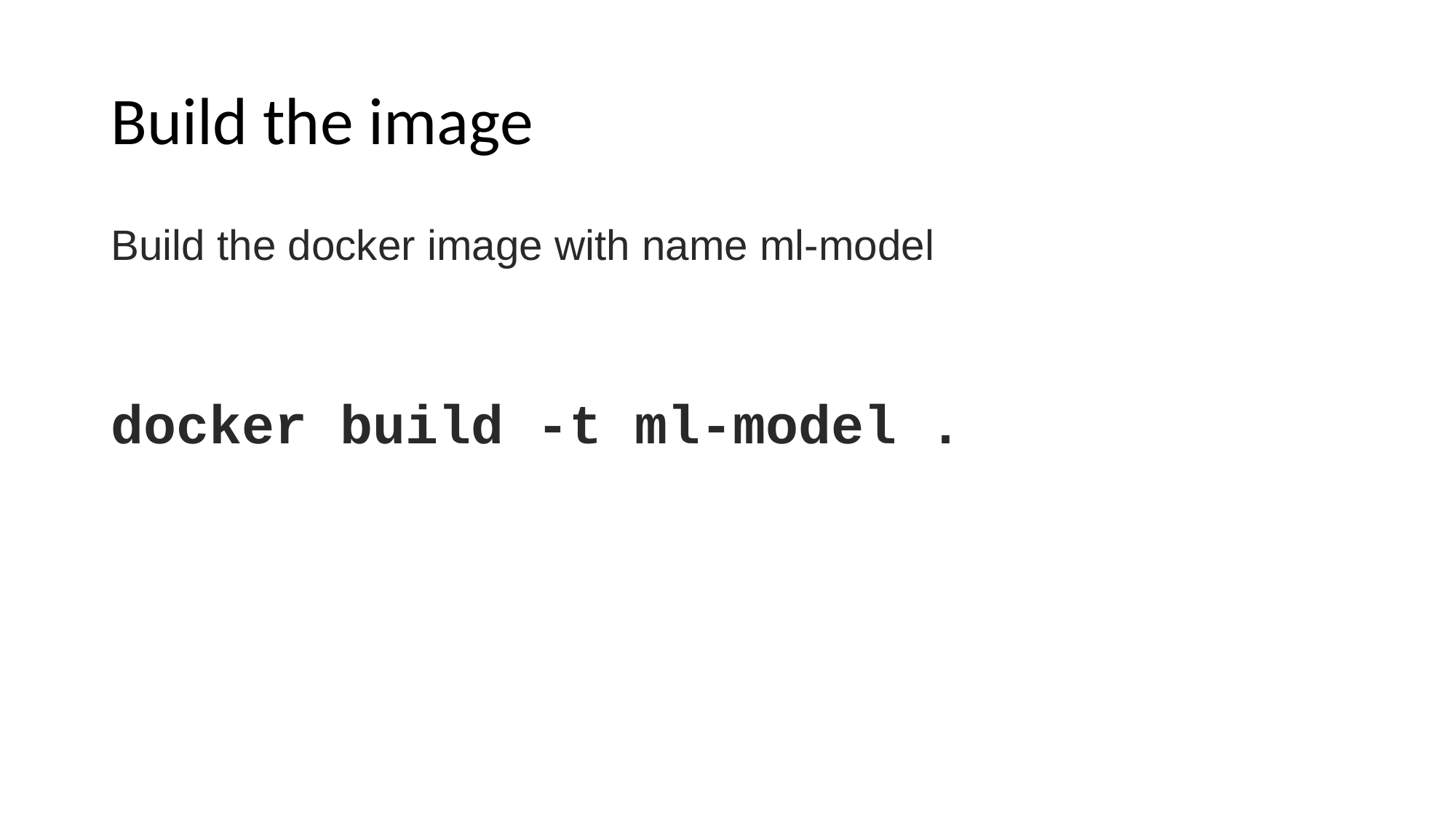

# Build the image
Build the docker image with name ml-model

docker build -t ml-model .